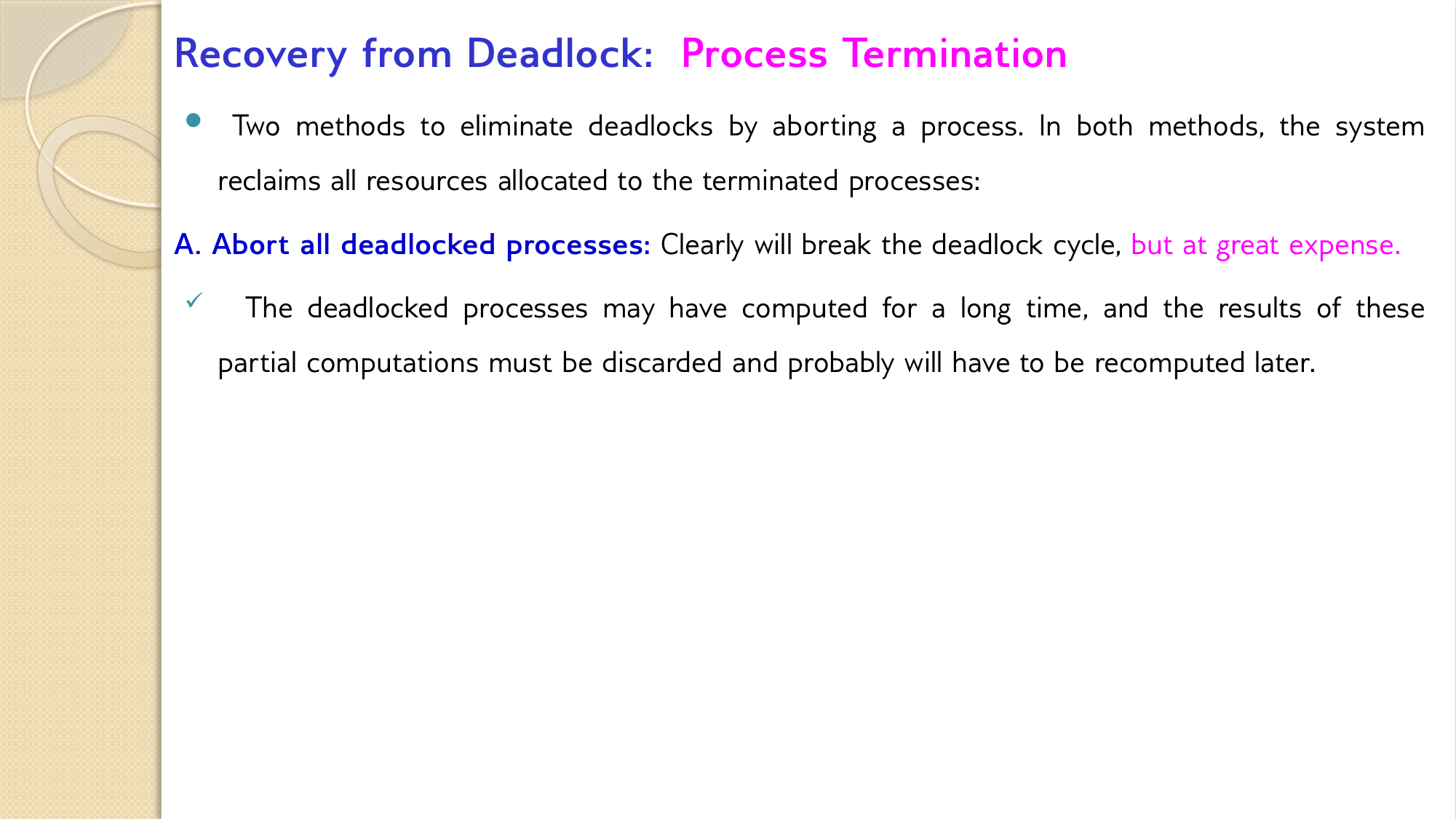

# Recovery from Deadlock:  Process Termination
 Two methods to eliminate deadlocks by aborting a process. In both methods, the system reclaims all resources allocated to the terminated processes:
A. Abort all deadlocked processes: Clearly will break the deadlock cycle, but at great expense.
  The deadlocked processes may have computed for a long time, and the results of these partial computations must be discarded and probably will have to be recomputed later.